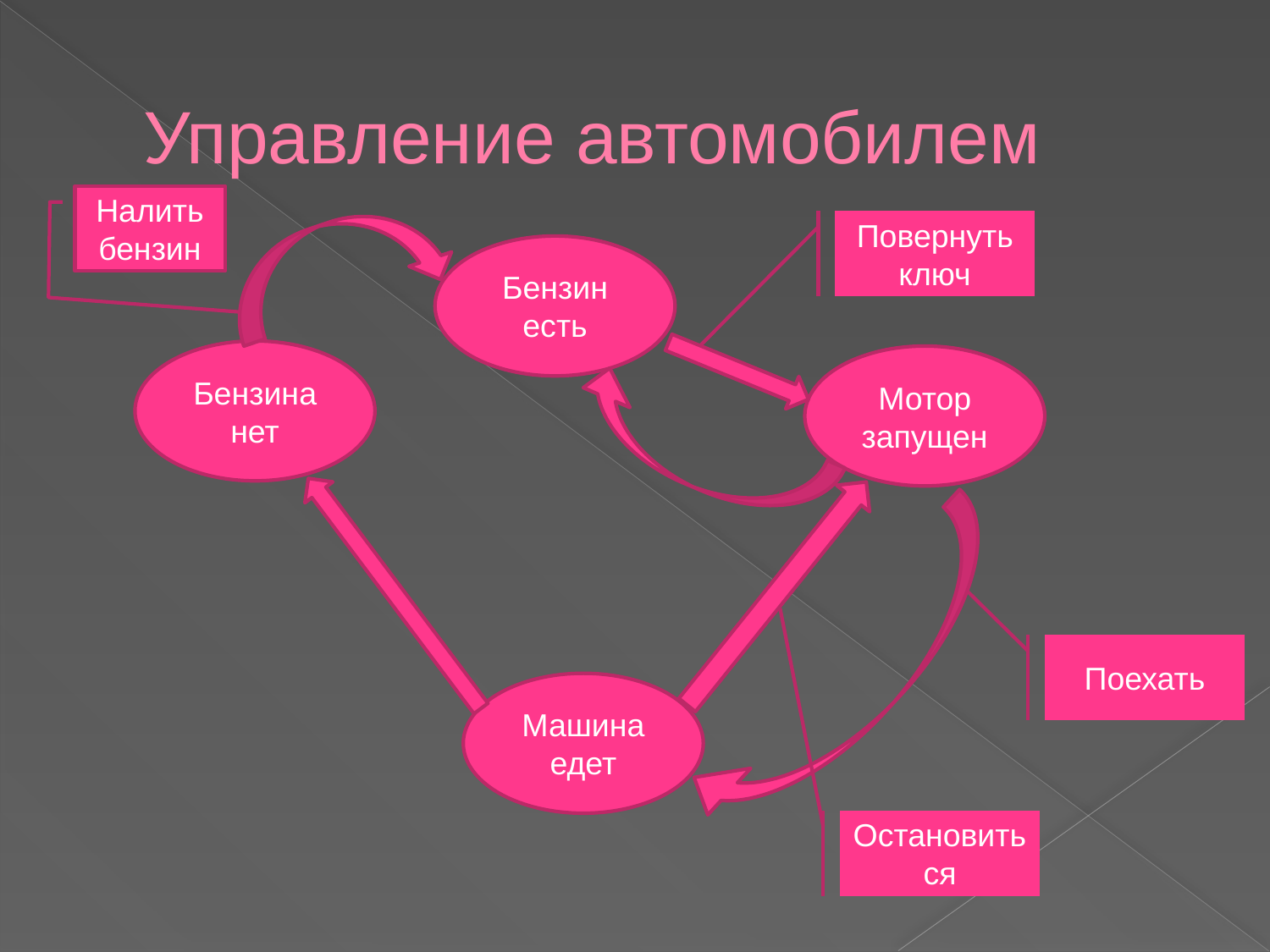

# Управление автомобилем

Налить бензин
Повернуть ключ
Бензин есть

Бензина нет
Мотор запущен

Поехать
Машина едет
Остановиться